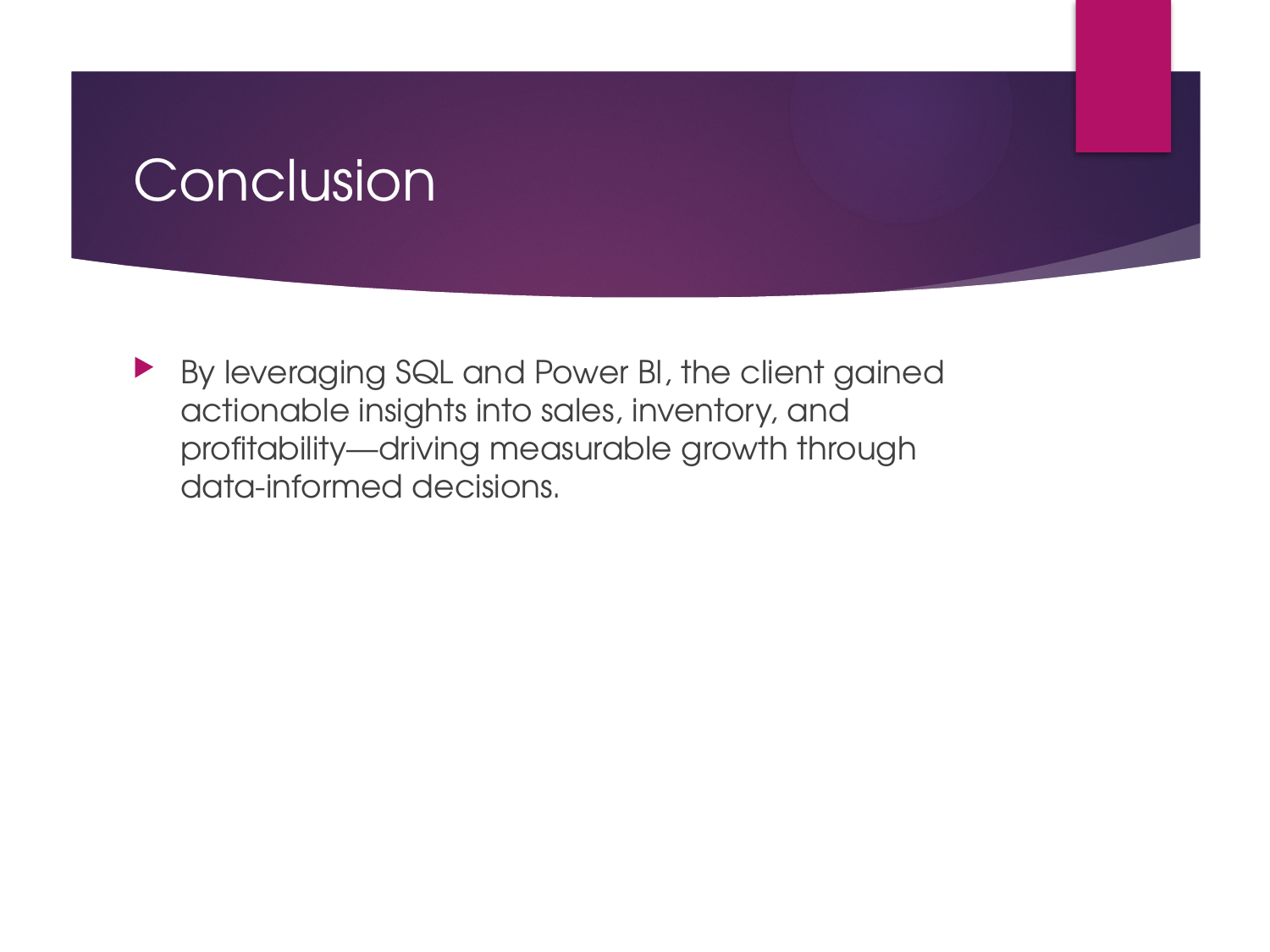

# Conclusion
By leveraging SQL and Power BI, the client gained actionable insights into sales, inventory, and profitability—driving measurable growth through data-informed decisions.